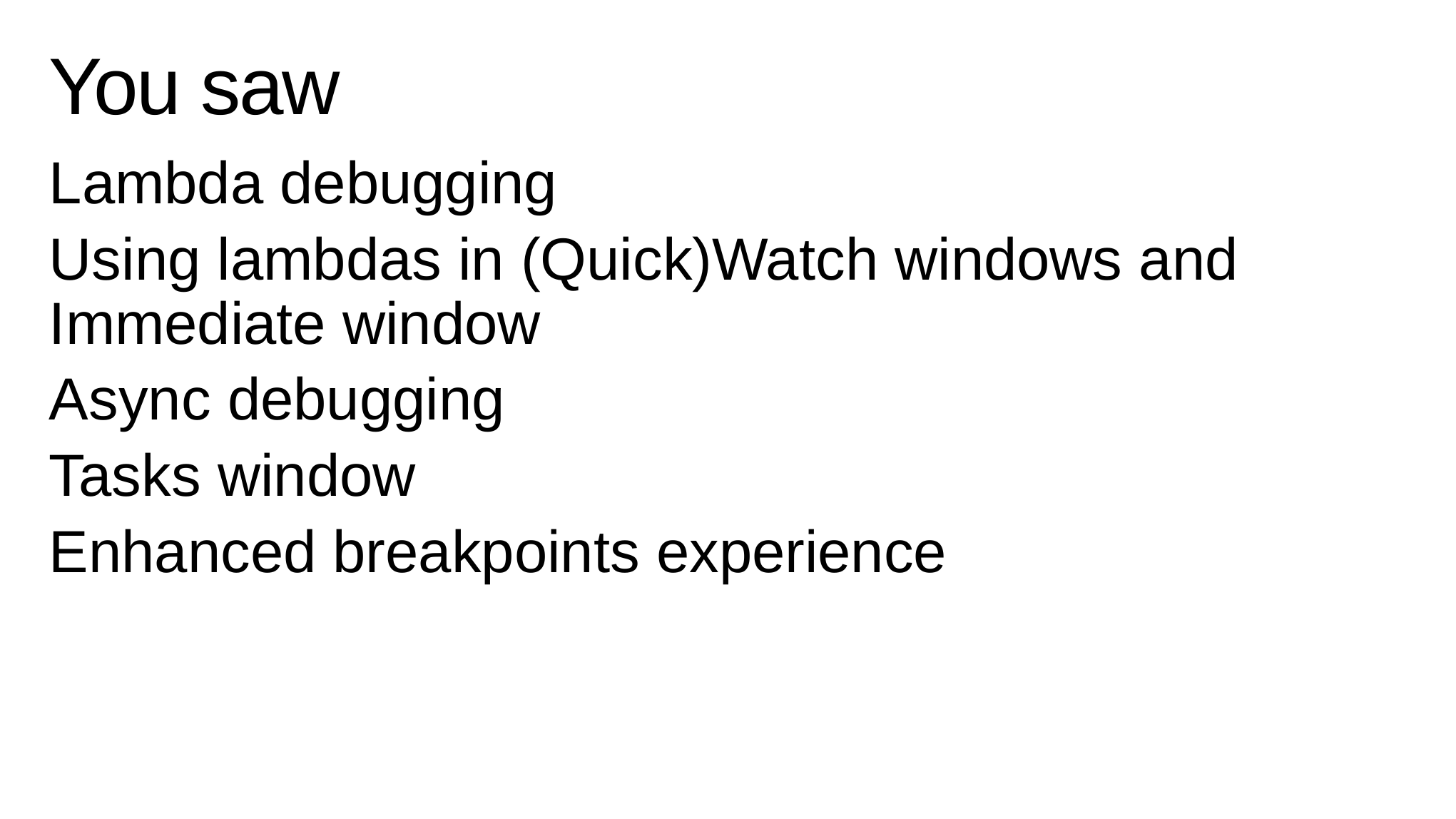

# You saw
Lambda debugging
Using lambdas in (Quick)Watch windows and Immediate window
Async debugging
Tasks window
Enhanced breakpoints experience